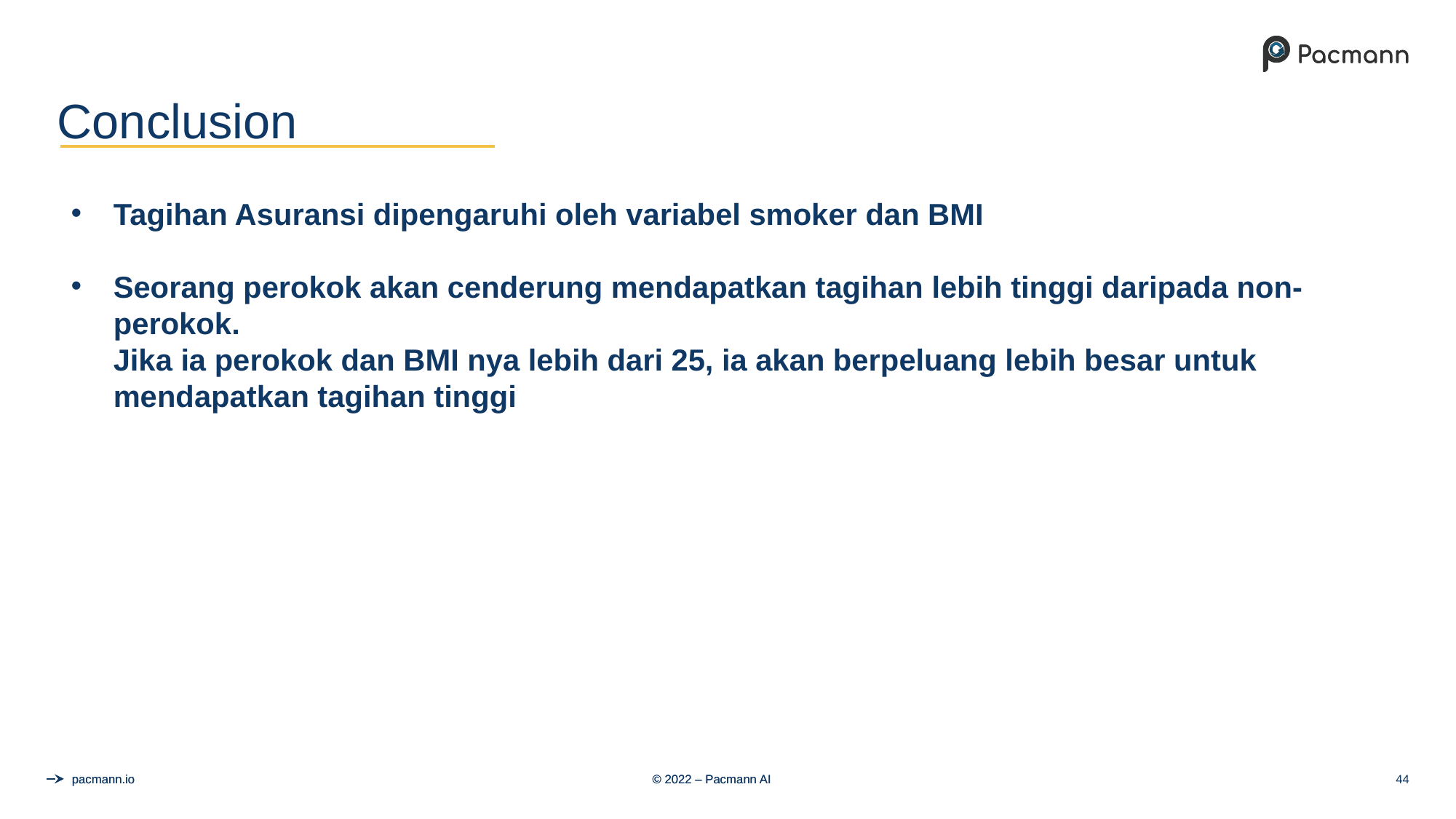

# Conclusion
Tagihan Asuransi dipengaruhi oleh variabel smoker dan BMI

Seorang perokok akan cenderung mendapatkan tagihan lebih tinggi daripada non-perokok.
Jika ia perokok dan BMI nya lebih dari 25, ia akan berpeluang lebih besar untuk mendapatkan tagihan tinggi